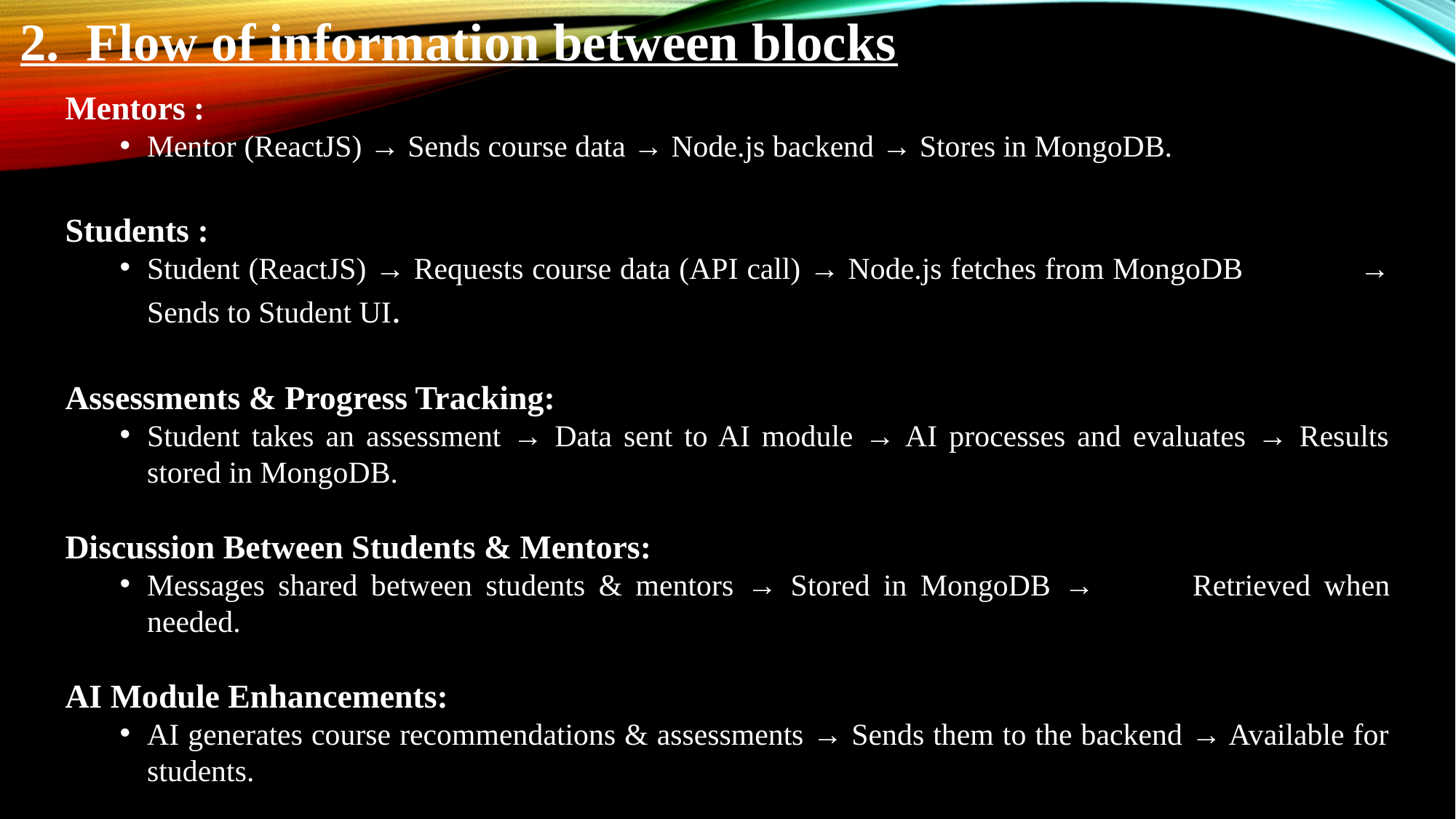

2.  Flow of information between blocks
Mentors :
Mentor (ReactJS) → Sends course data → Node.js backend → Stores in MongoDB.

Students :
Student (ReactJS) → Requests course data (API call) → Node.js fetches from MongoDB 	→ Sends to Student UI.

Assessments & Progress Tracking:
Student takes an assessment → Data sent to AI module → AI processes and evaluates → Results stored in MongoDB.

Discussion Between Students & Mentors:
Messages shared between students & mentors → Stored in MongoDB → 	Retrieved when needed.

AI Module Enhancements:
AI generates course recommendations & assessments → Sends them to the backend → Available for students.